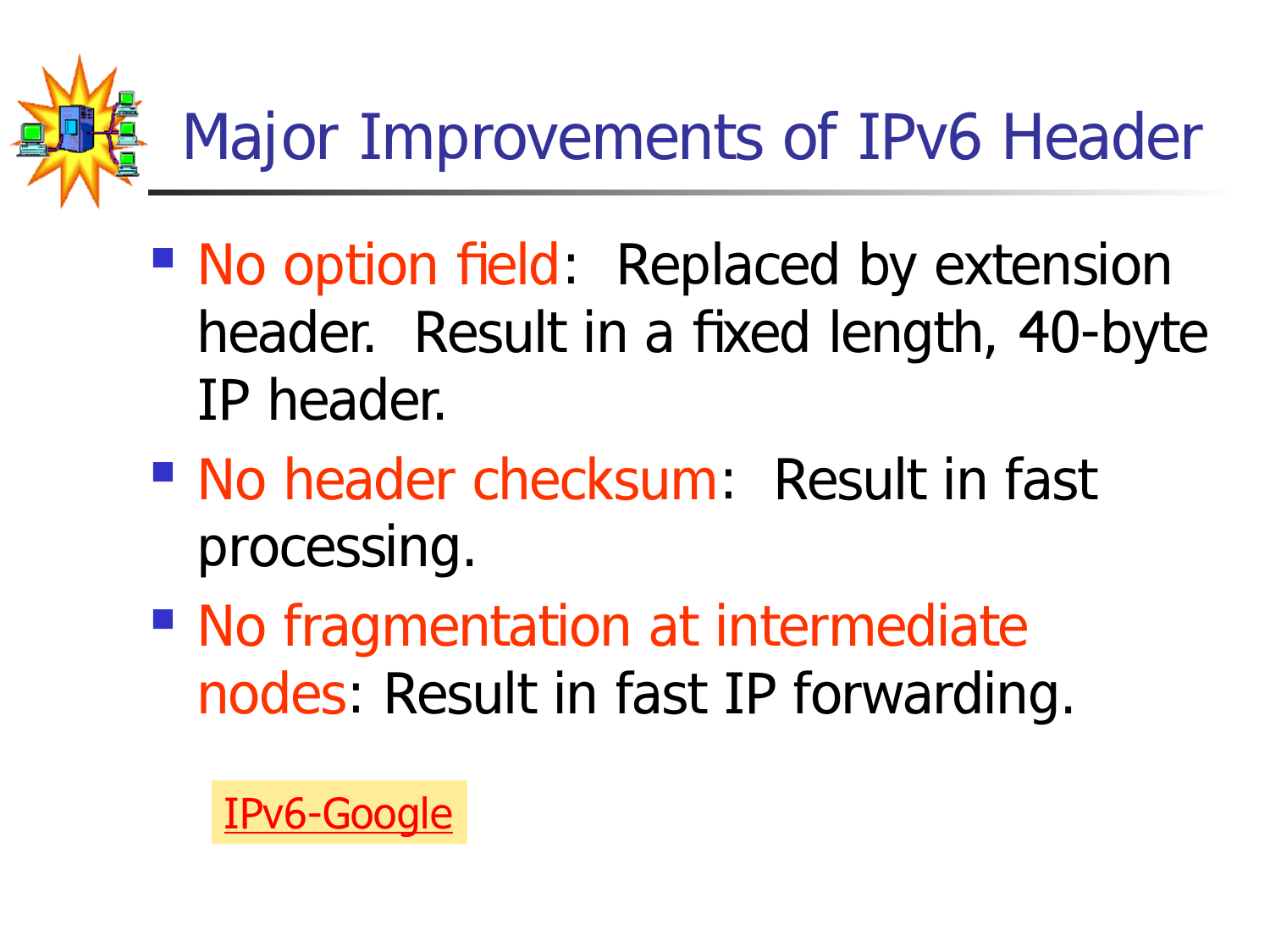

# Major Improvements of IPv6 Header

No option field:  Replaced by extension header.  Result in a fixed length, 40-byte IP header.
No header checksum:  Result in fast processing.
No fragmentation at intermediate nodes: Result in fast IP forwarding.
IPv6-Google